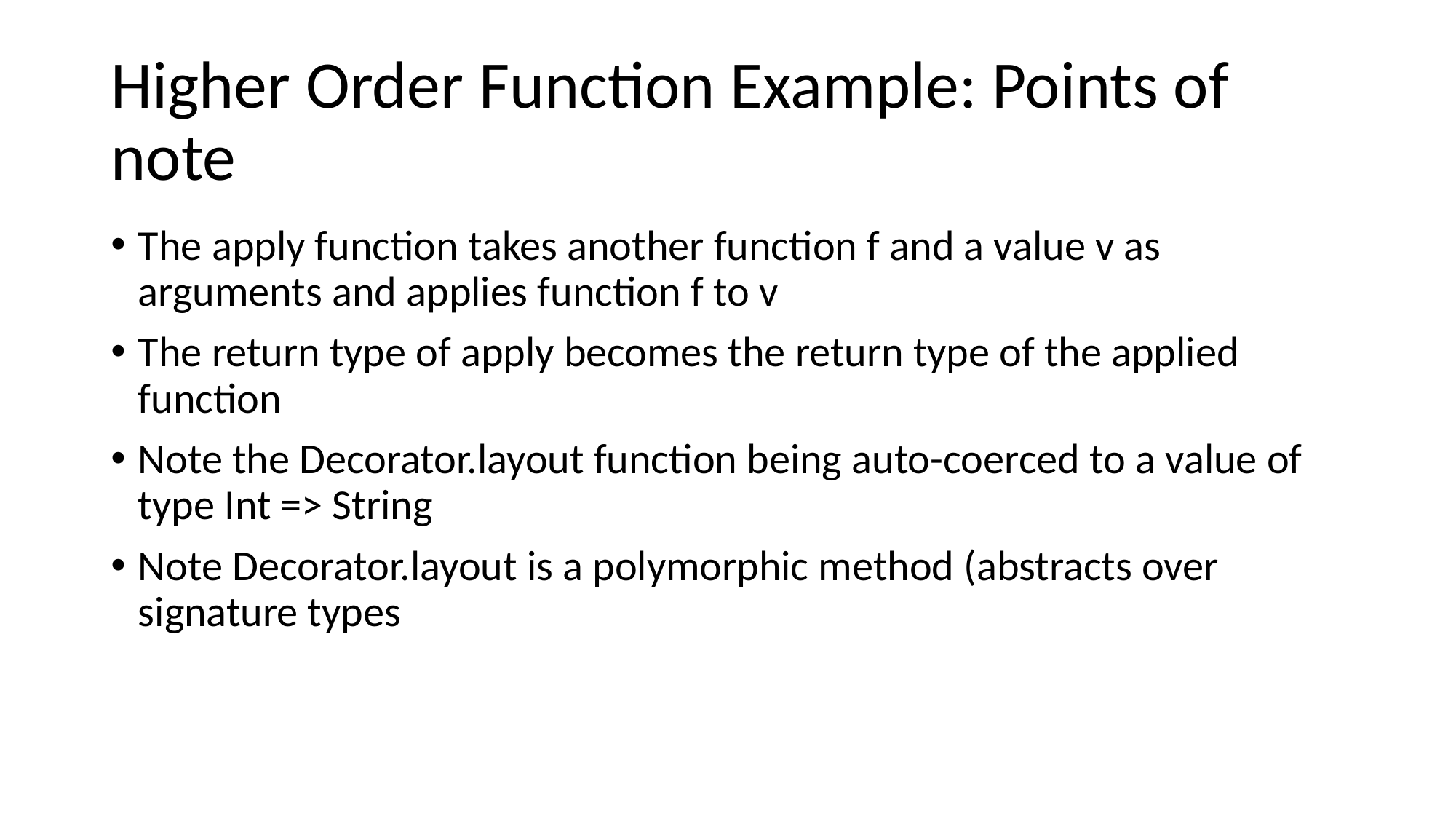

# Higher Order Function Example: Points of note
The apply function takes another function f and a value v as arguments and applies function f to v
The return type of apply becomes the return type of the applied function
Note the Decorator.layout function being auto-coerced to a value of type Int => String
Note Decorator.layout is a polymorphic method (abstracts over signature types